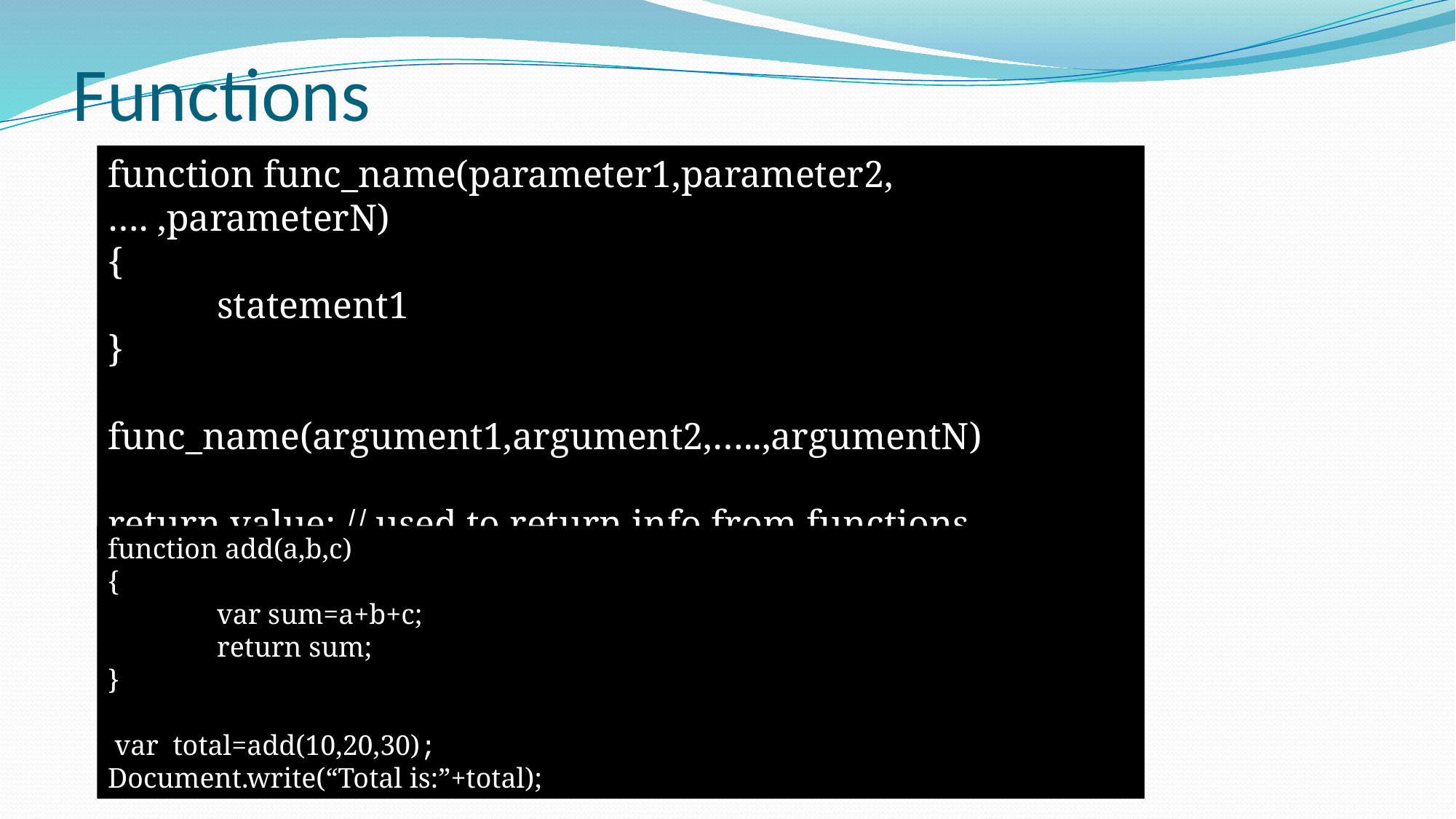

# Functions

function func_name(parameter1,parameter2,…. ,parameterN)
{
	statement1
}

func_name(argument1,argument2,…..,argumentN)

return value; // used to return info from functions.
function add(a,b,c)
{
	var sum=a+b+c;
	return sum;
}

 var  total=add(10,20,30);
Document.write(“Total is:”+total);